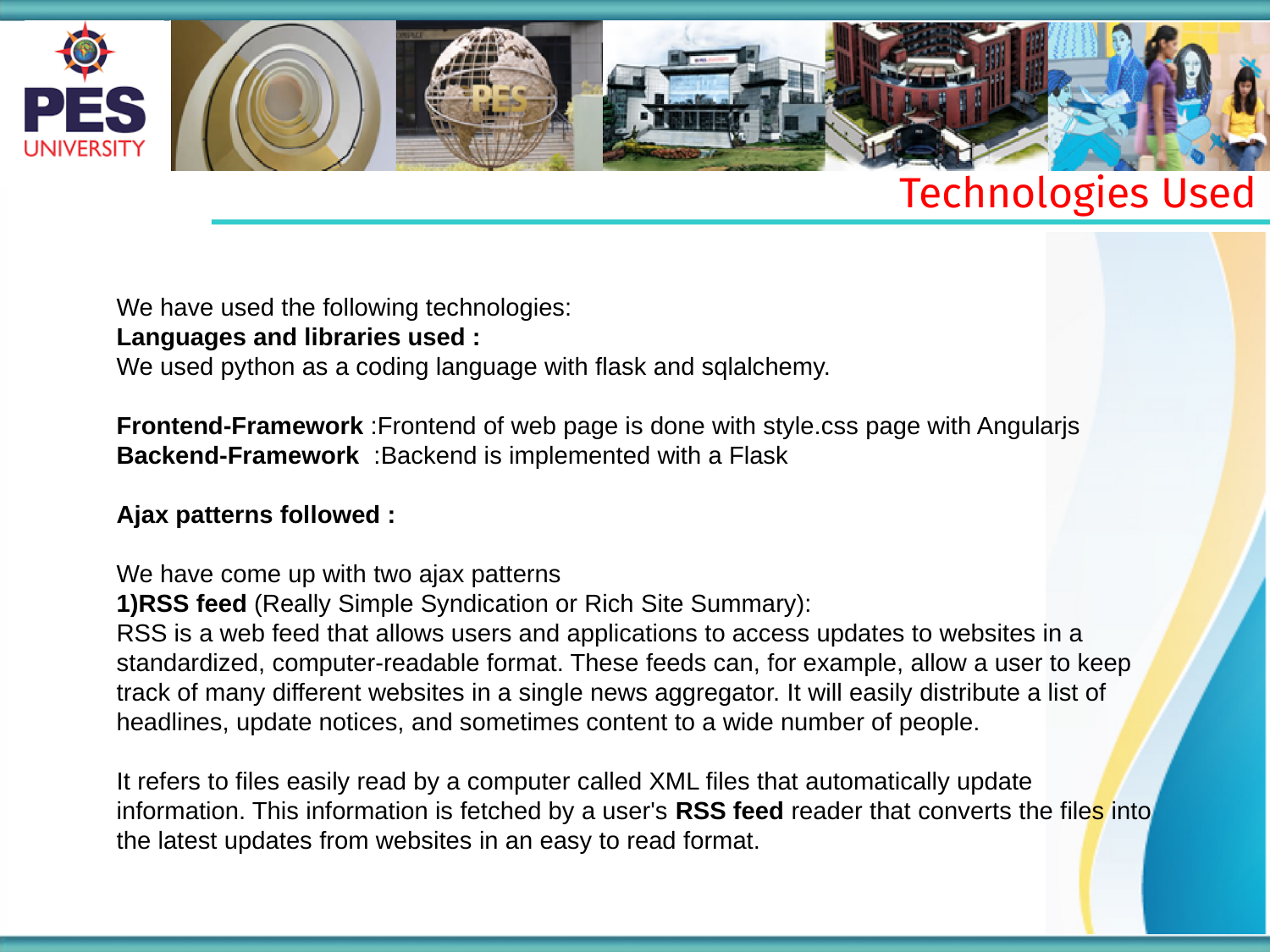

Technologies Used

We have used the following technologies:
Languages and libraries used :
We used python as a coding language with flask and sqlalchemy.

Frontend-Framework :Frontend of web page is done with style.css page with Angularjs
Backend-Framework  :Backend is implemented with a Flask

Ajax patterns followed :

We have come up with two ajax patterns
1)RSS feed (Really Simple Syndication or Rich Site Summary):
RSS is a web feed that allows users and applications to access updates to websites in a standardized, computer-readable format. These feeds can, for example, allow a user to keep track of many different websites in a single news aggregator. It will easily distribute a list of headlines, update notices, and sometimes content to a wide number of people.

It refers to files easily read by a computer called XML files that automatically update information. This information is fetched by a user's RSS feed reader that converts the files into the latest updates from websites in an easy to read format.